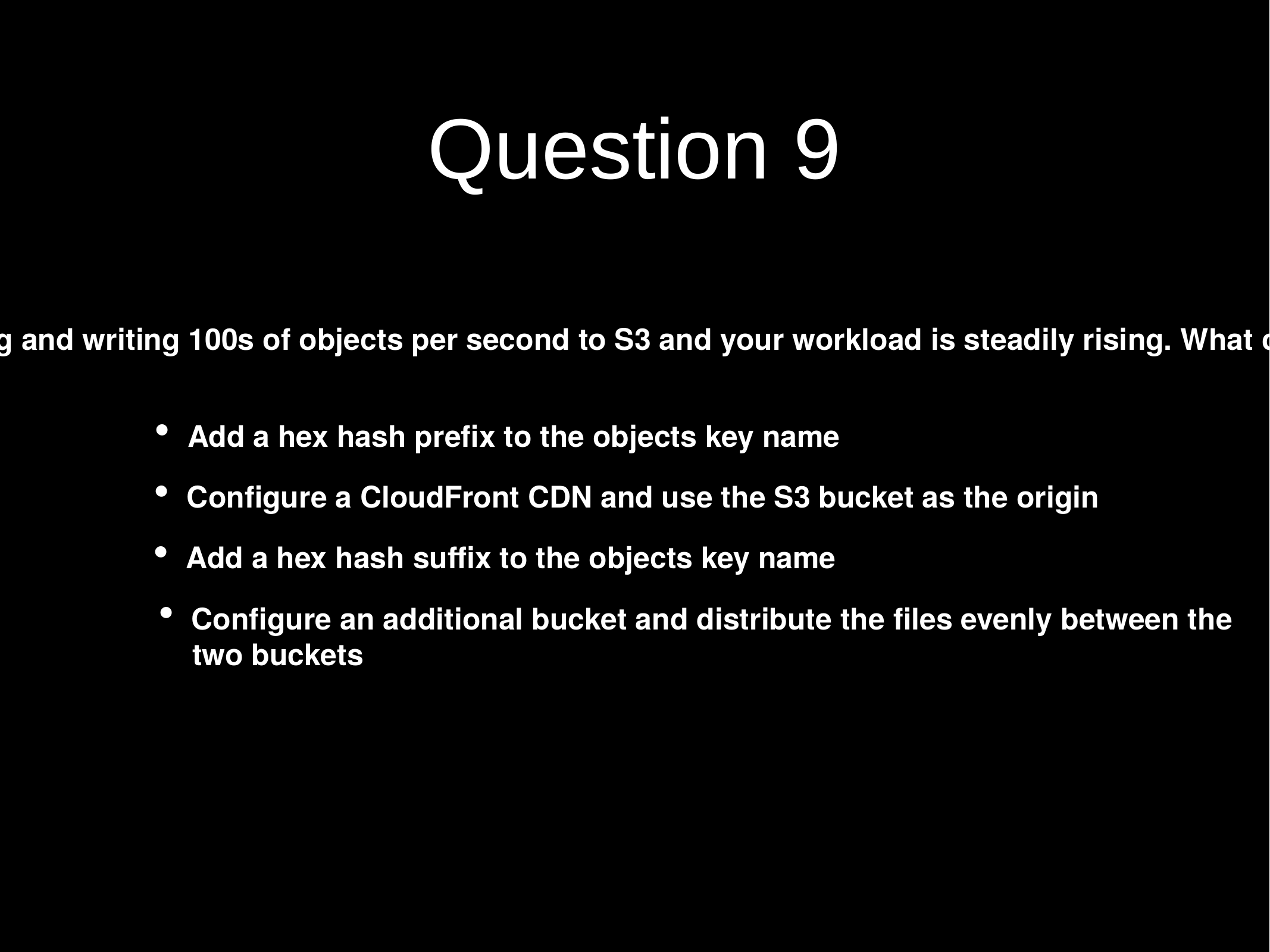

Question 9
Your application is consistently reading and writing 100s of objects per second to S3 and your workload is steadily rising. What can you do to to achieve the best performance from S3?
Add a hex hash prefix to the objects key name
Configure a CloudFront CDN and use the S3 bucket as the origin
Add a hex hash suffix to the objects key name
Configure an additional bucket and distribute the files evenly between the
    two buckets